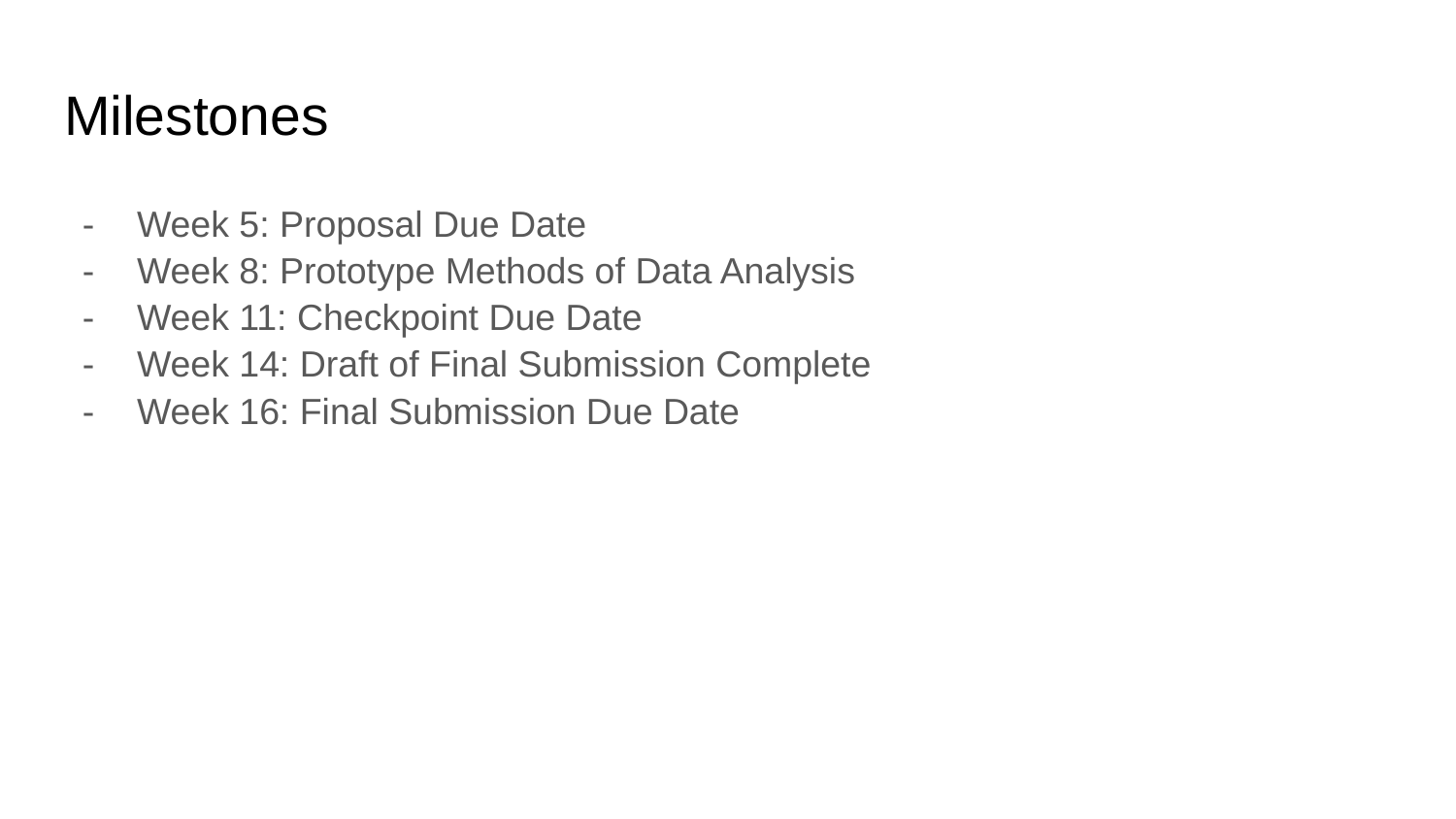

# Milestones
Week 5: Proposal Due Date
Week 8: Prototype Methods of Data Analysis
Week 11: Checkpoint Due Date
Week 14: Draft of Final Submission Complete
Week 16: Final Submission Due Date